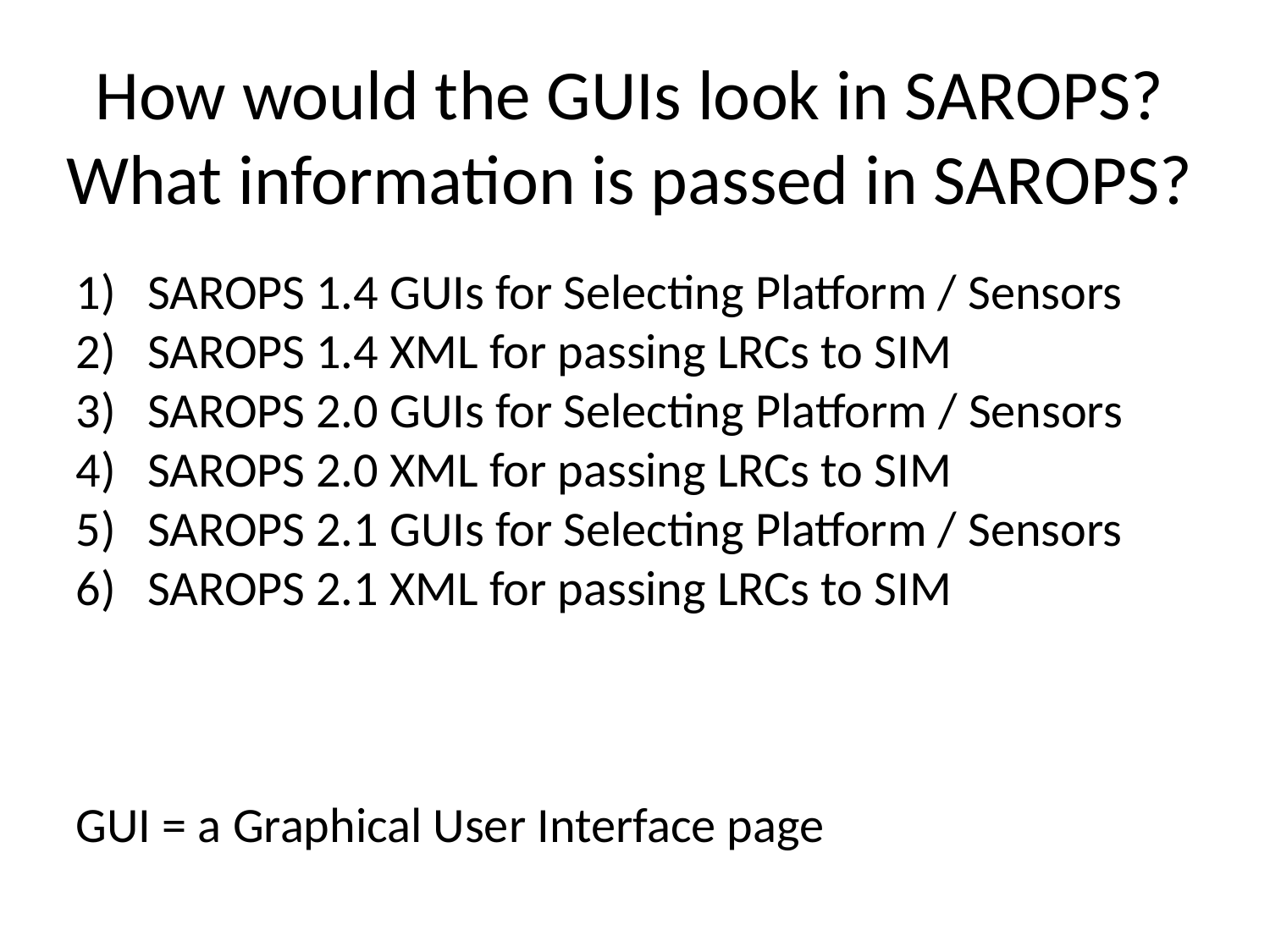

# How would the GUIs look in SAROPS? What information is passed in SAROPS?
SAROPS 1.4 GUIs for Selecting Platform / Sensors
SAROPS 1.4 XML for passing LRCs to SIM
SAROPS 2.0 GUIs for Selecting Platform / Sensors
SAROPS 2.0 XML for passing LRCs to SIM
SAROPS 2.1 GUIs for Selecting Platform / Sensors
SAROPS 2.1 XML for passing LRCs to SIM

GUI = a Graphical User Interface page